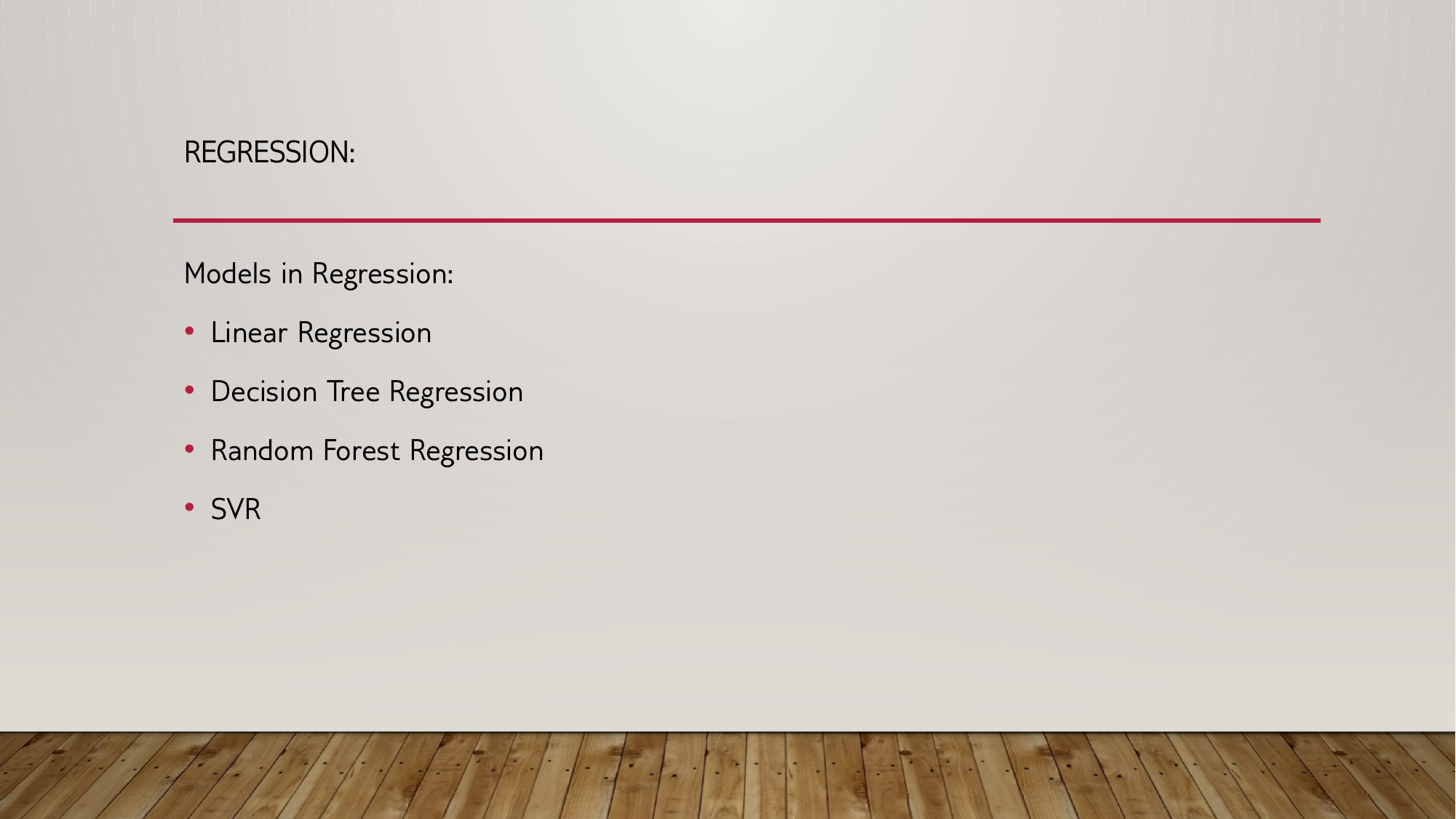

# Regression:
Models in Regression:
Linear Regression
Decision Tree Regression
Random Forest Regression
SVR